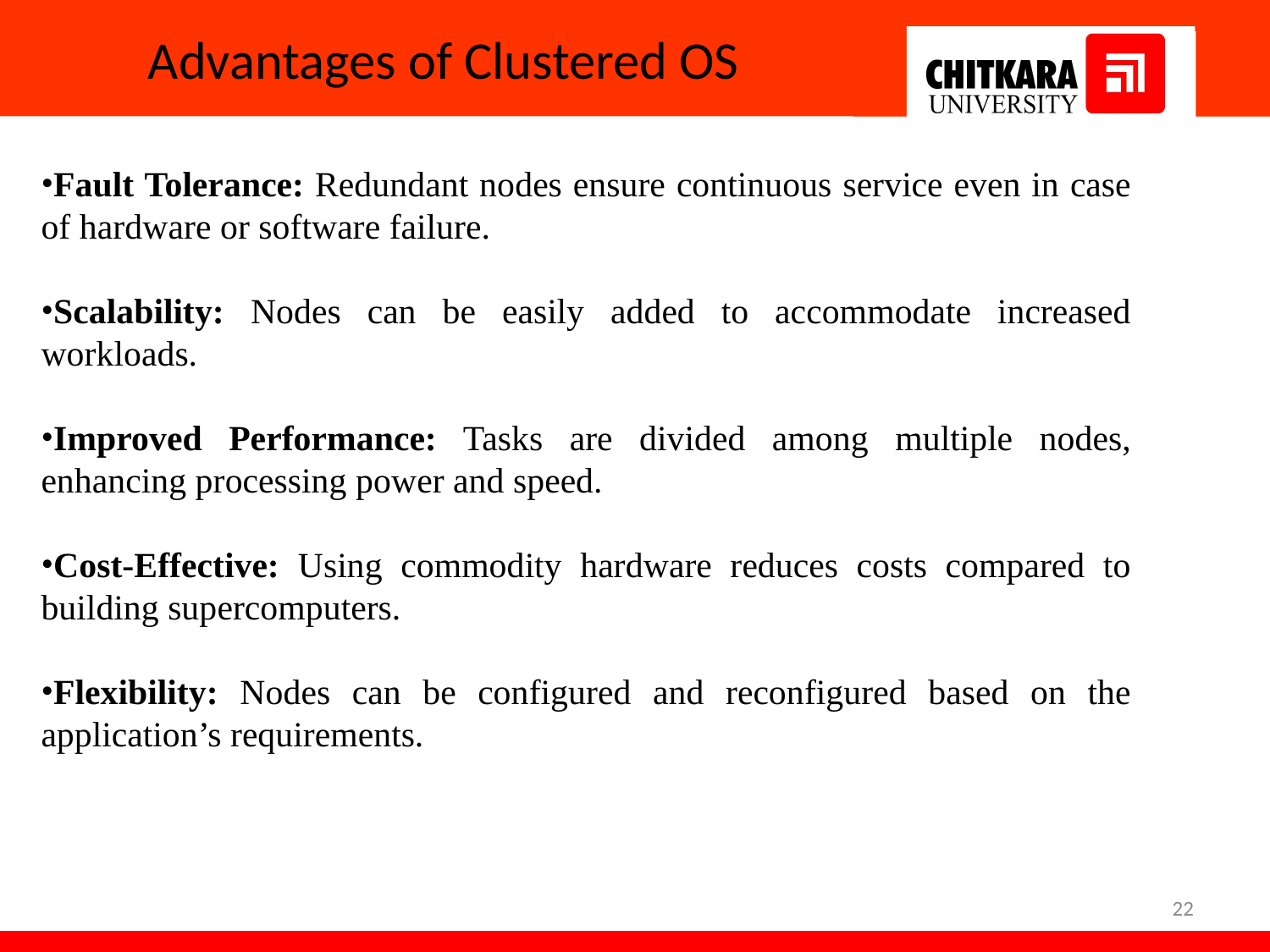

# Advantages of Clustered OS
Fault Tolerance: Redundant nodes ensure continuous service even in case of hardware or software failure.

Scalability: Nodes can be easily added to accommodate increased workloads.

Improved Performance: Tasks are divided among multiple nodes, enhancing processing power and speed.

Cost-Effective: Using commodity hardware reduces costs compared to building supercomputers.

Flexibility: Nodes can be configured and reconfigured based on the application’s requirements.
22